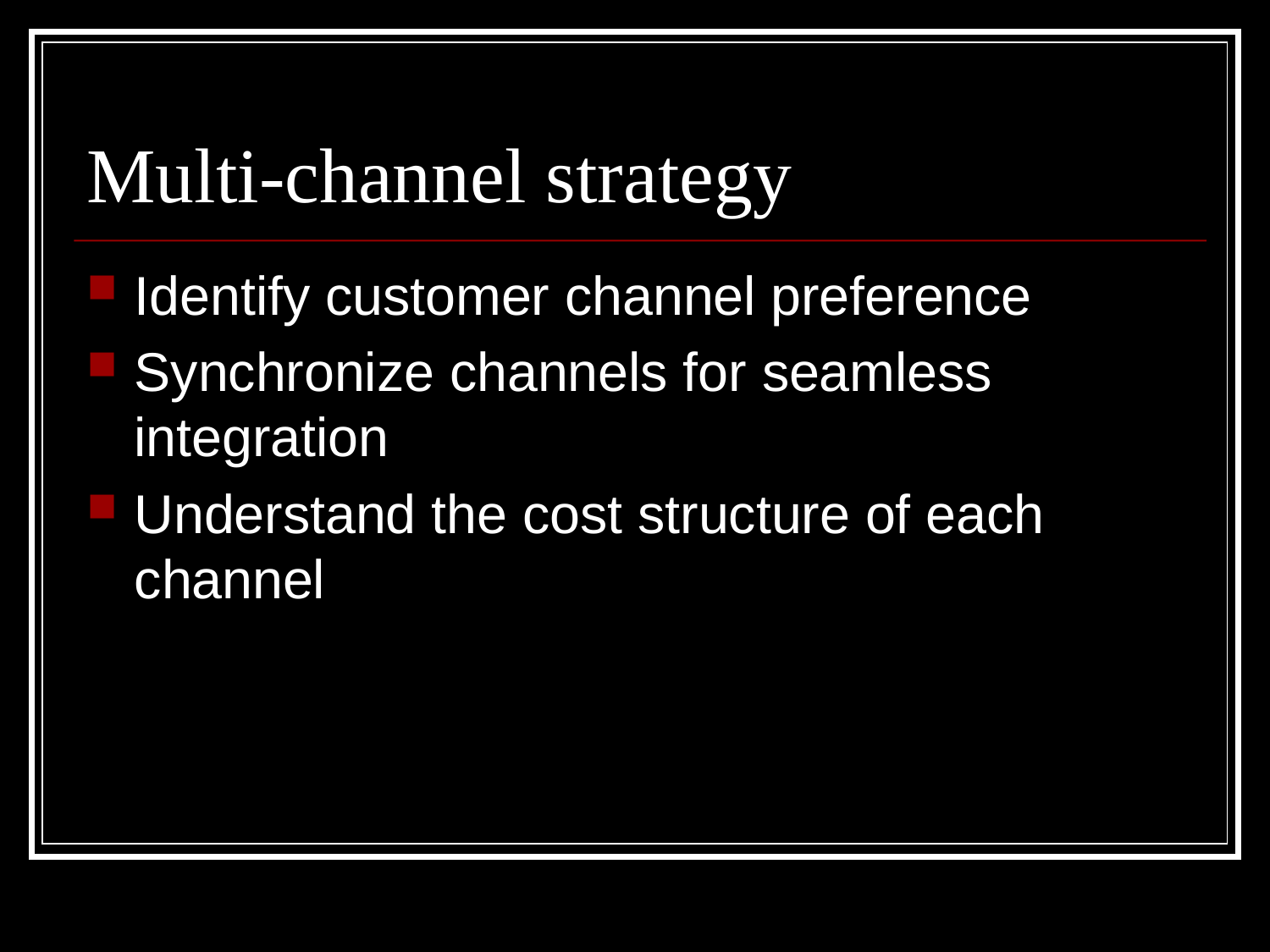

# Multi-channel strategy
Identify customer channel preference
Synchronize channels for seamless integration
Understand the cost structure of each channel